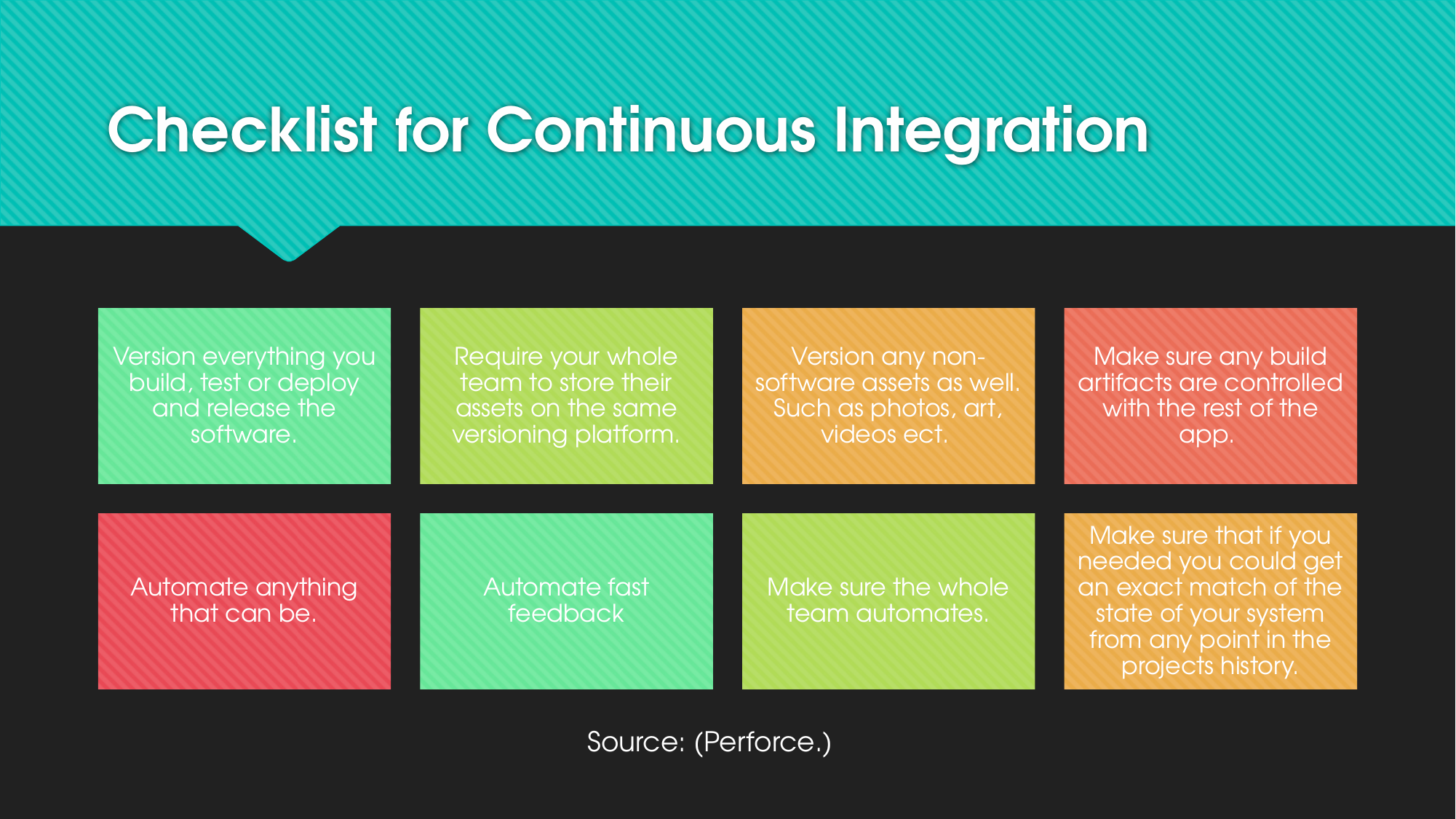

# Checklist for Continuous Integration
Version everything you build, test or deploy and release the software.
Require your whole team to store their assets on the same versioning platform.
Version any non-software assets as well. Such as photos, art, videos ect.
Make sure any build artifacts are controlled with the rest of the app.
Automate anything that can be.
Automate fast feedback
Make sure the whole team automates.
Make sure that if you needed you could get an exact match of the state of your system from any point in the projects history.

Source: (Perforce.)